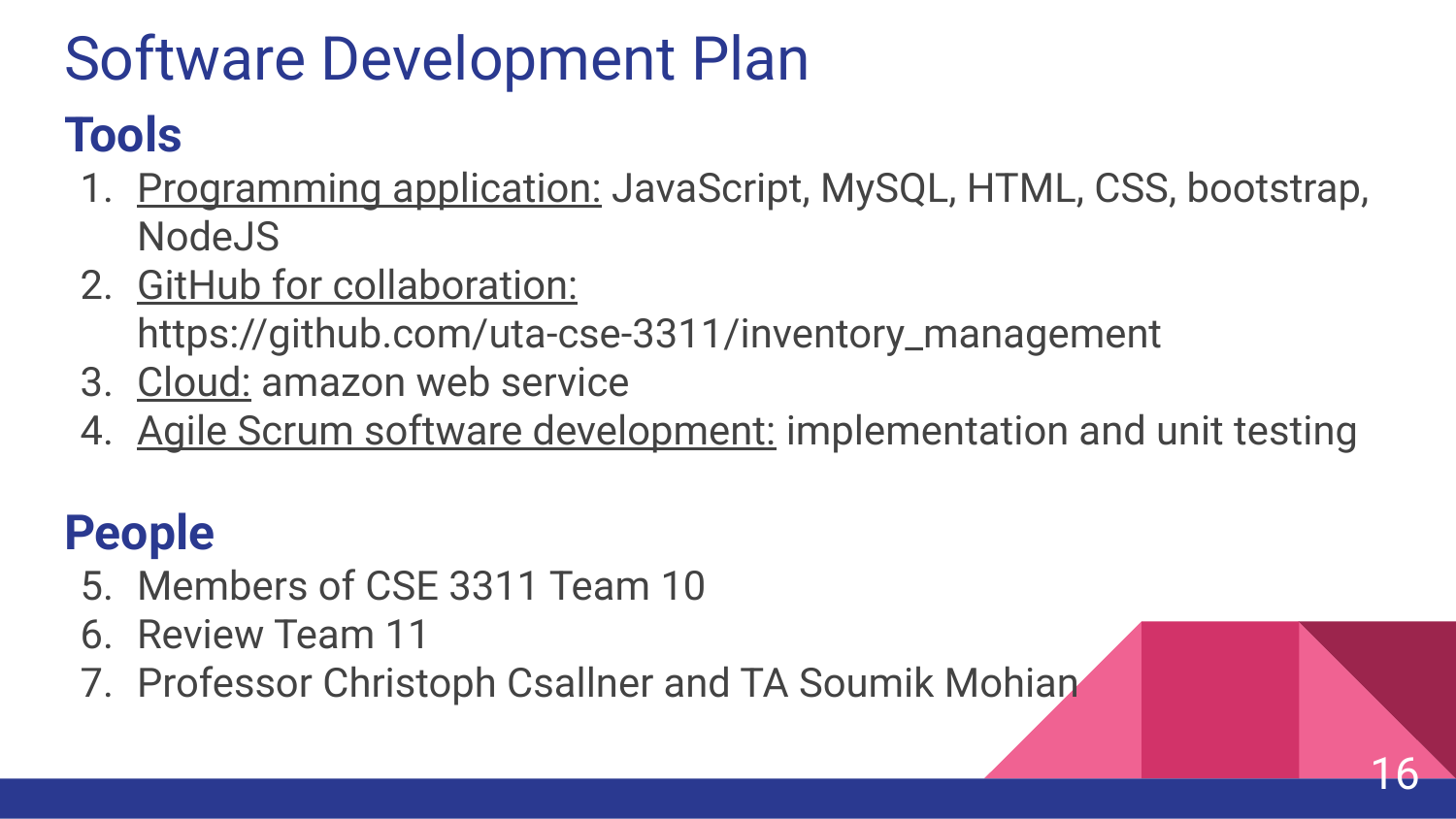

# Software Development Plan
Tools
Programming application: JavaScript, MySQL, HTML, CSS, bootstrap, NodeJS
GitHub for collaboration: https://github.com/uta-cse-3311/inventory_management
Cloud: amazon web service
Agile Scrum software development: implementation and unit testing

People
Members of CSE 3311 Team 10
Review Team 11
Professor Christoph Csallner and TA Soumik Mohian
16